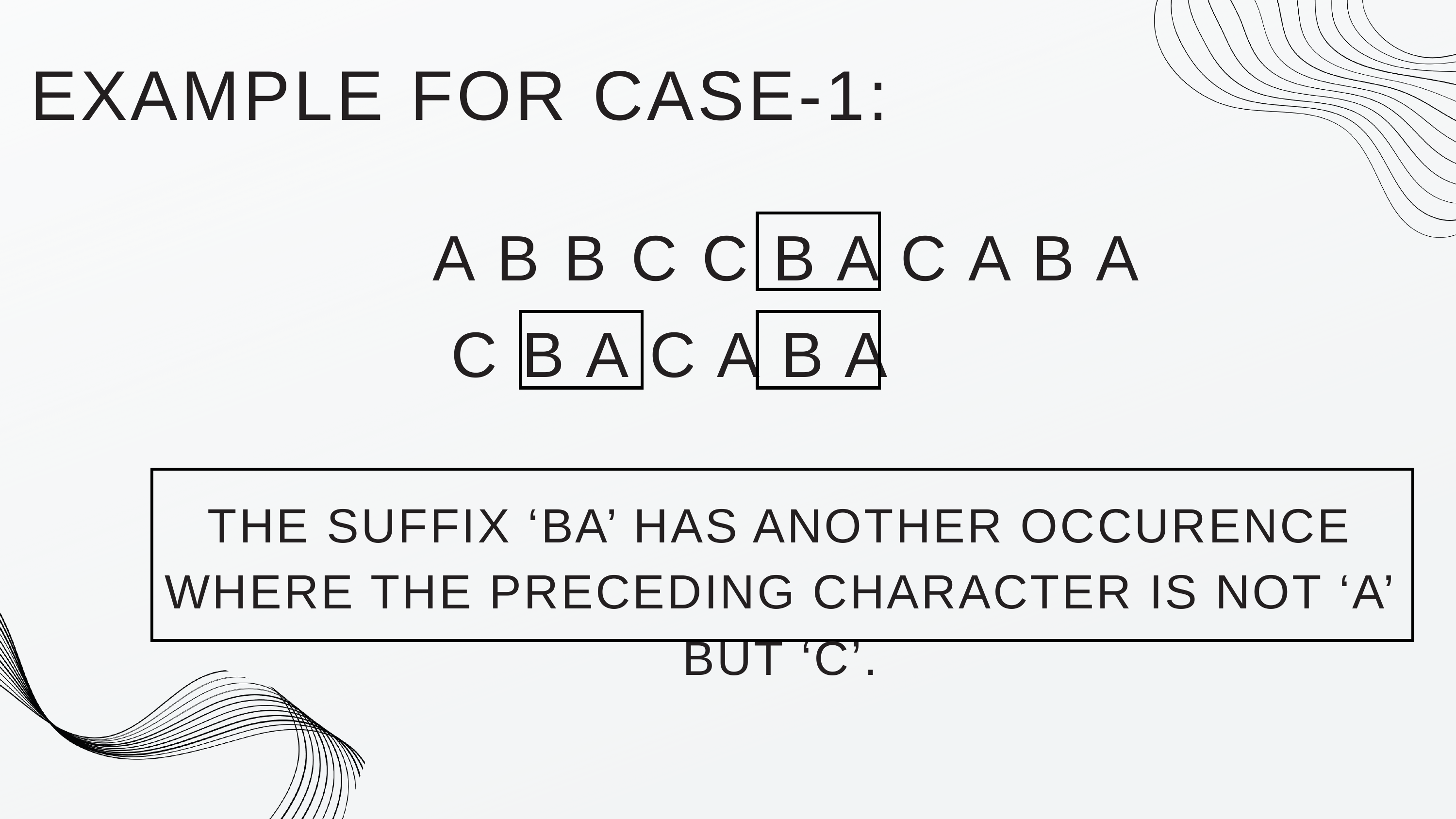

EXAMPLE FOR CASE-1:
A B B C C B A C A B A

C B A C A B A

THE SUFFIX ‘BA’ HAS ANOTHER OCCURENCE WHERE THE PRECEDING CHARACTER IS NOT ‘A’ BUT ‘C’.